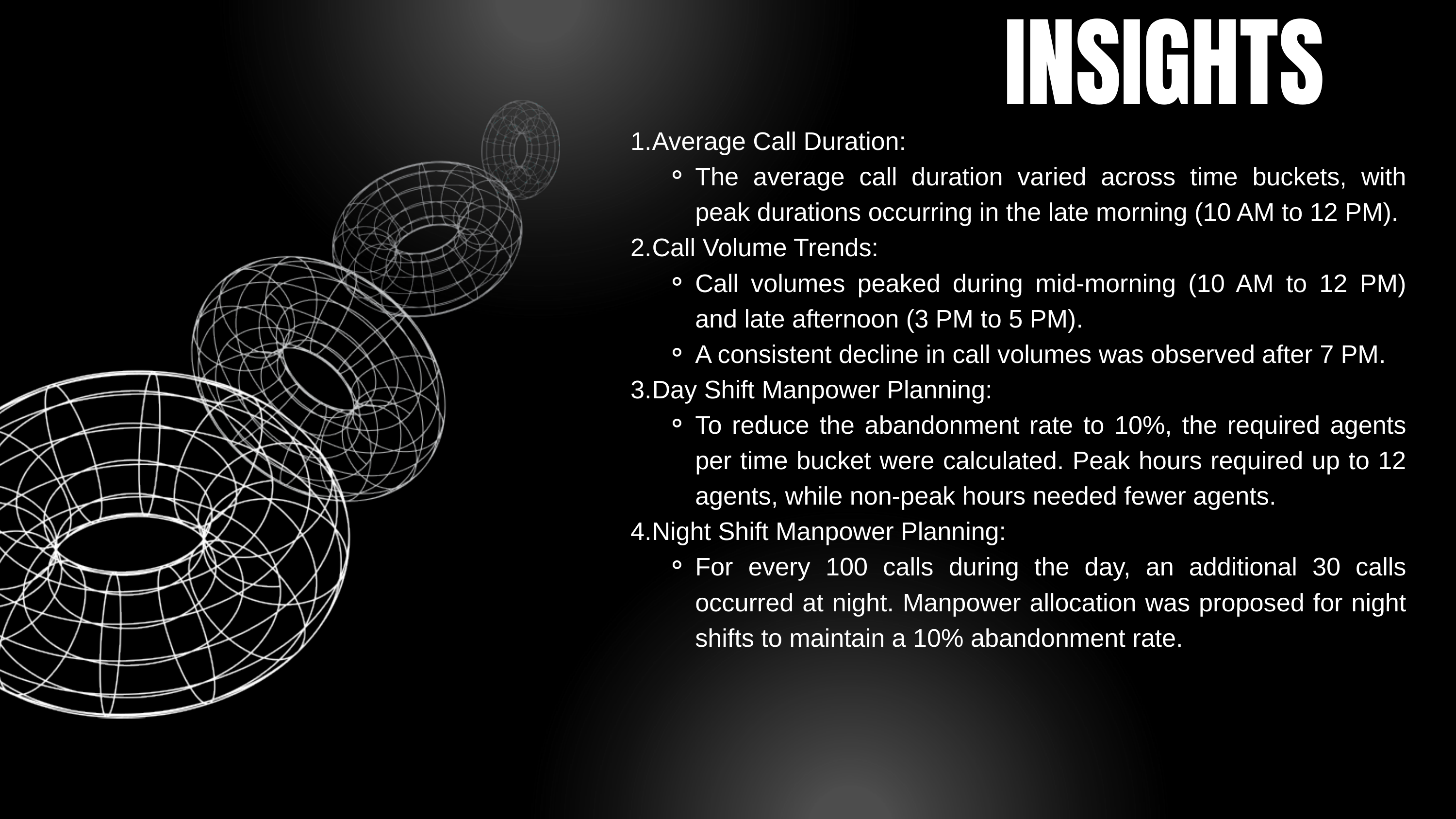

INSIGHTS

Average Call Duration:
The average call duration varied across time buckets, with peak durations occurring in the late morning (10 AM to 12 PM).
Call Volume Trends:
Call volumes peaked during mid-morning (10 AM to 12 PM) and late afternoon (3 PM to 5 PM).
A consistent decline in call volumes was observed after 7 PM.
Day Shift Manpower Planning:
To reduce the abandonment rate to 10%, the required agents per time bucket were calculated. Peak hours required up to 12 agents, while non-peak hours needed fewer agents.
Night Shift Manpower Planning:
For every 100 calls during the day, an additional 30 calls occurred at night. Manpower allocation was proposed for night shifts to maintain a 10% abandonment rate.